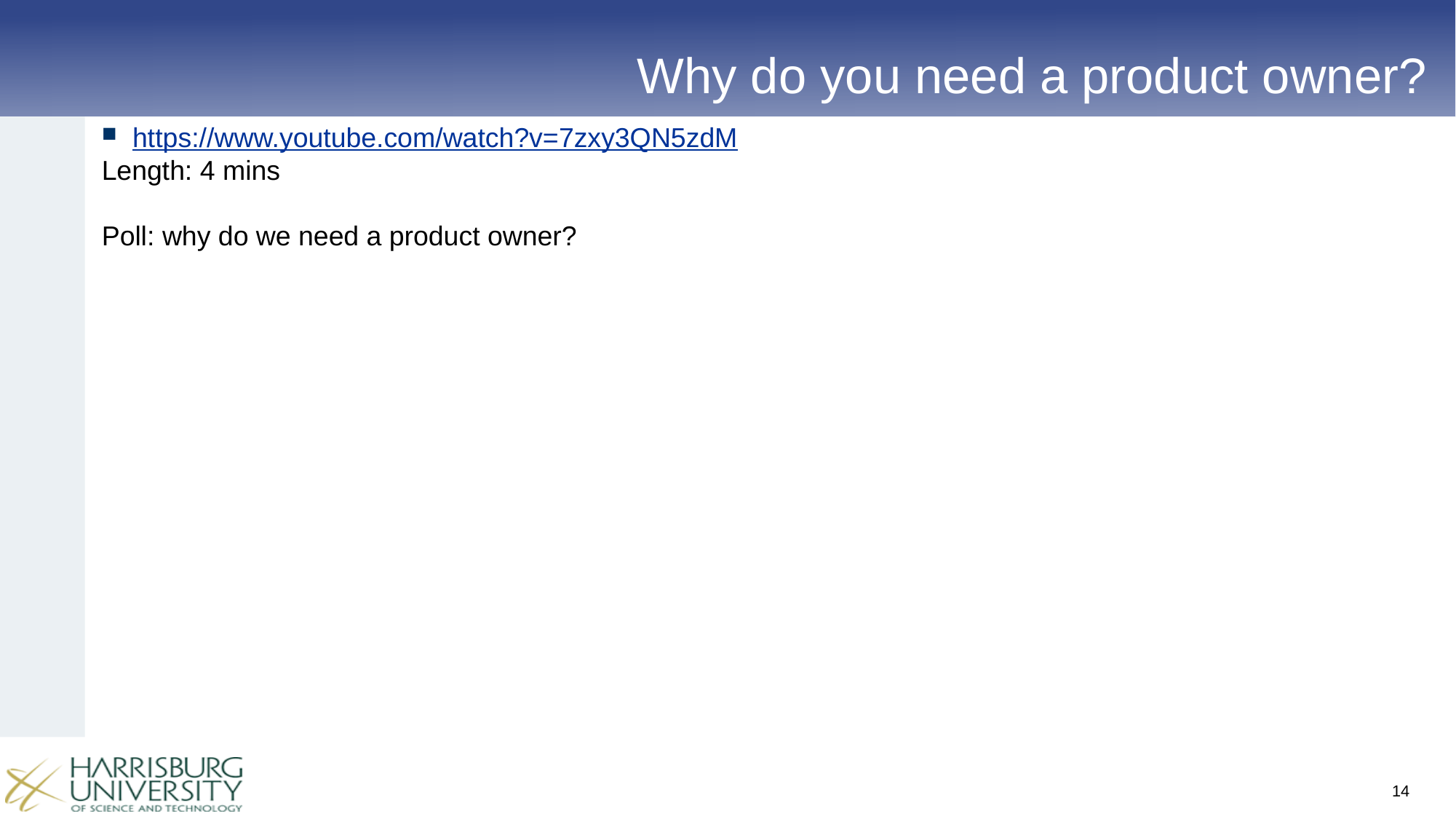

# Why do you need a product owner?
https://www.youtube.com/watch?v=7zxy3QN5zdM
Length: 4 mins

Poll: why do we need a product owner?
14